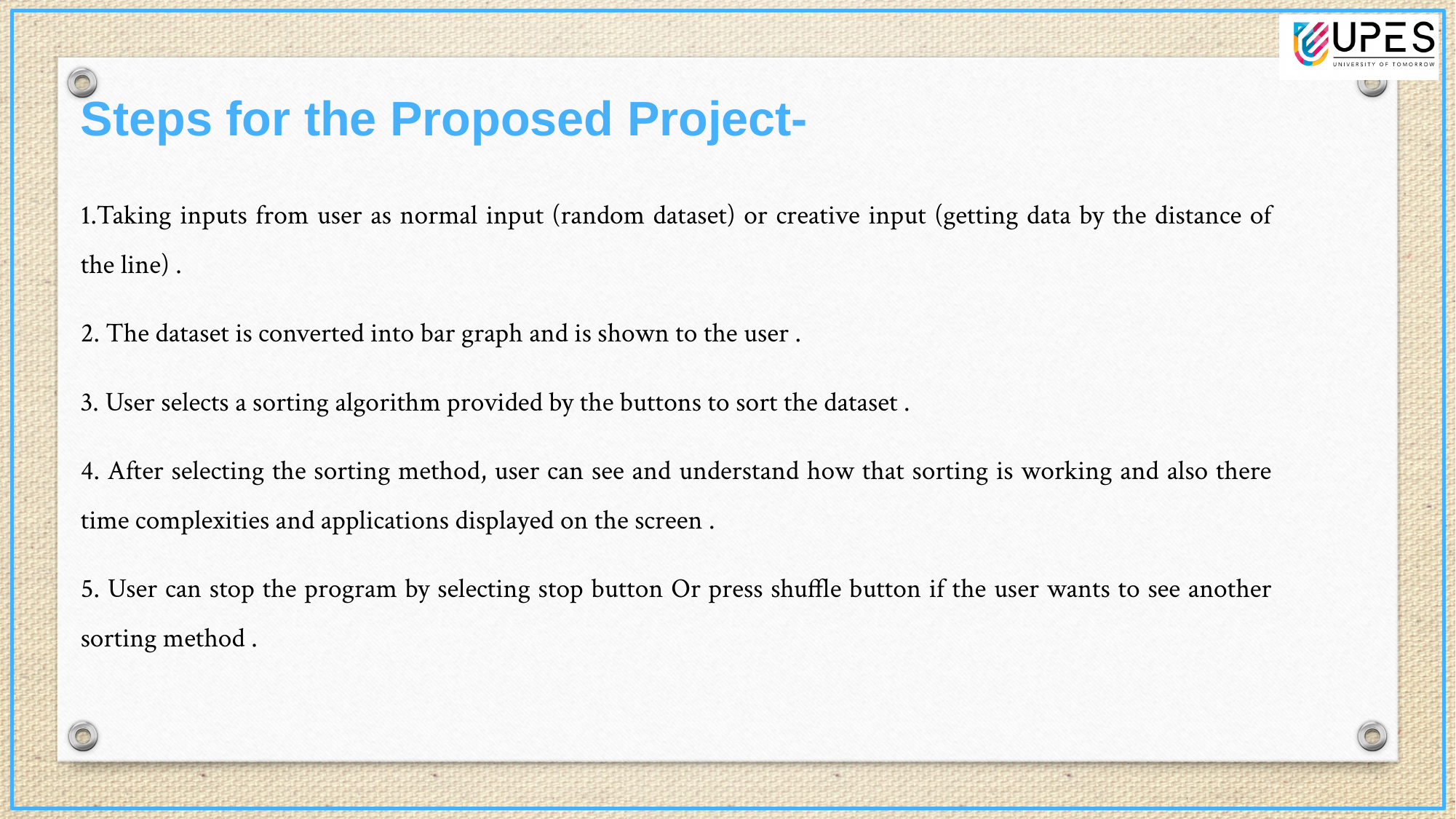

Steps for the Proposed Project-
1.Taking inputs from user as normal input (random dataset) or creative input (getting data by the distance of the line) .
2. The dataset is converted into bar graph and is shown to the user .
3. User selects a sorting algorithm provided by the buttons to sort the dataset .
4. After selecting the sorting method, user can see and understand how that sorting is working and also there time complexities and applications displayed on the screen .
5. User can stop the program by selecting stop button Or press shuffle button if the user wants to see another sorting method .